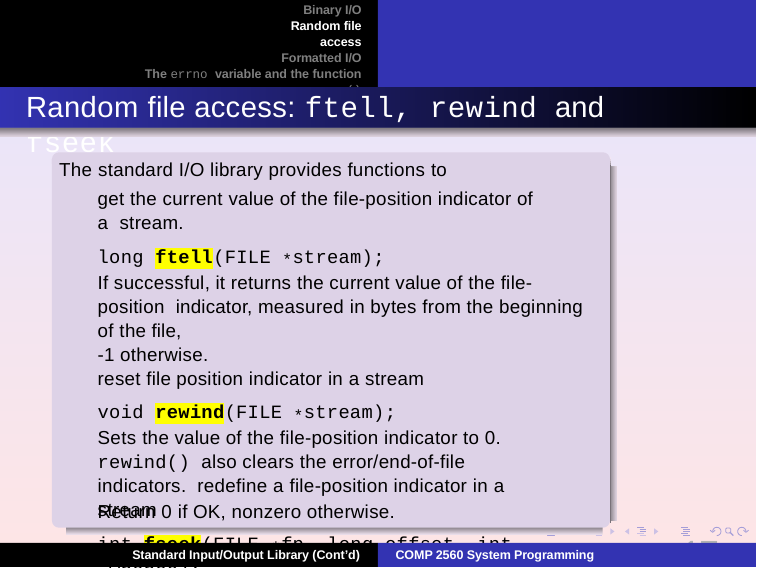

Binary I/O  Random file access
Formatted I/O  The errno variable and the function perror()
Summary

Random file access: ftell, rewind and fseek

The standard I/O library provides functions to
get the current value of the file-position indicator of a  stream.
long ftell(FILE *stream);
If successful, it returns the current value of the file-position  indicator, measured in bytes from the beginning of the file,
-1 otherwise.
reset file position indicator in a stream
void rewind(FILE *stream);
Sets the value of the file-position indicator to 0.  rewind() also clears the error/end-of-file indicators.  redefine a file-position indicator in a stream
int fseek(FILE *fp, long offset, int  whence);

Return 0 if OK, nonzero otherwise.

17

Standard Input/Output Library (Cont’d)
COMP 2560 System Programming